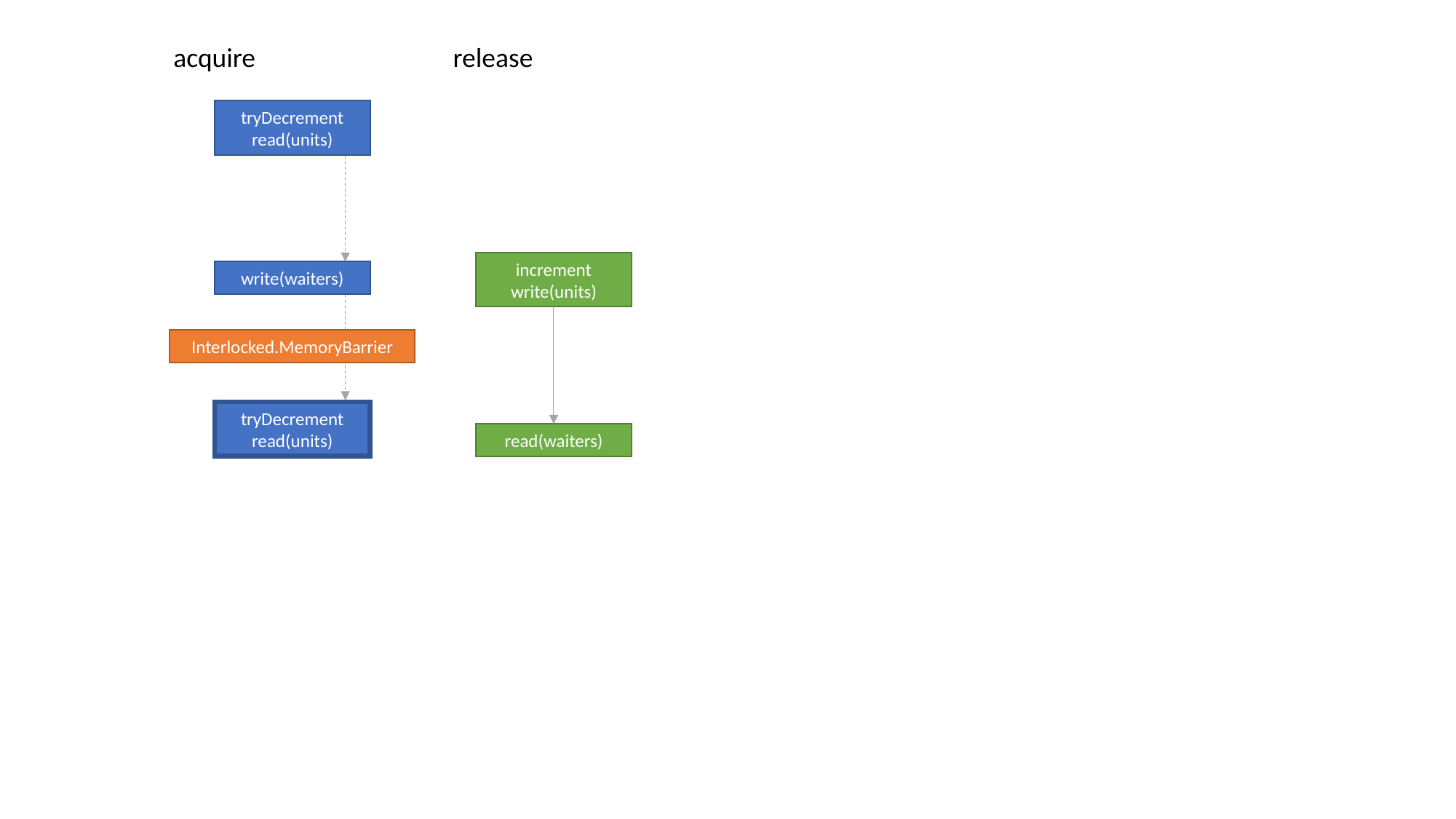

acquire
release
tryDecrement
read(units)
increment
write(units)
write(waiters)
Interlocked.MemoryBarrier
tryDecrement
read(units)
read(waiters)